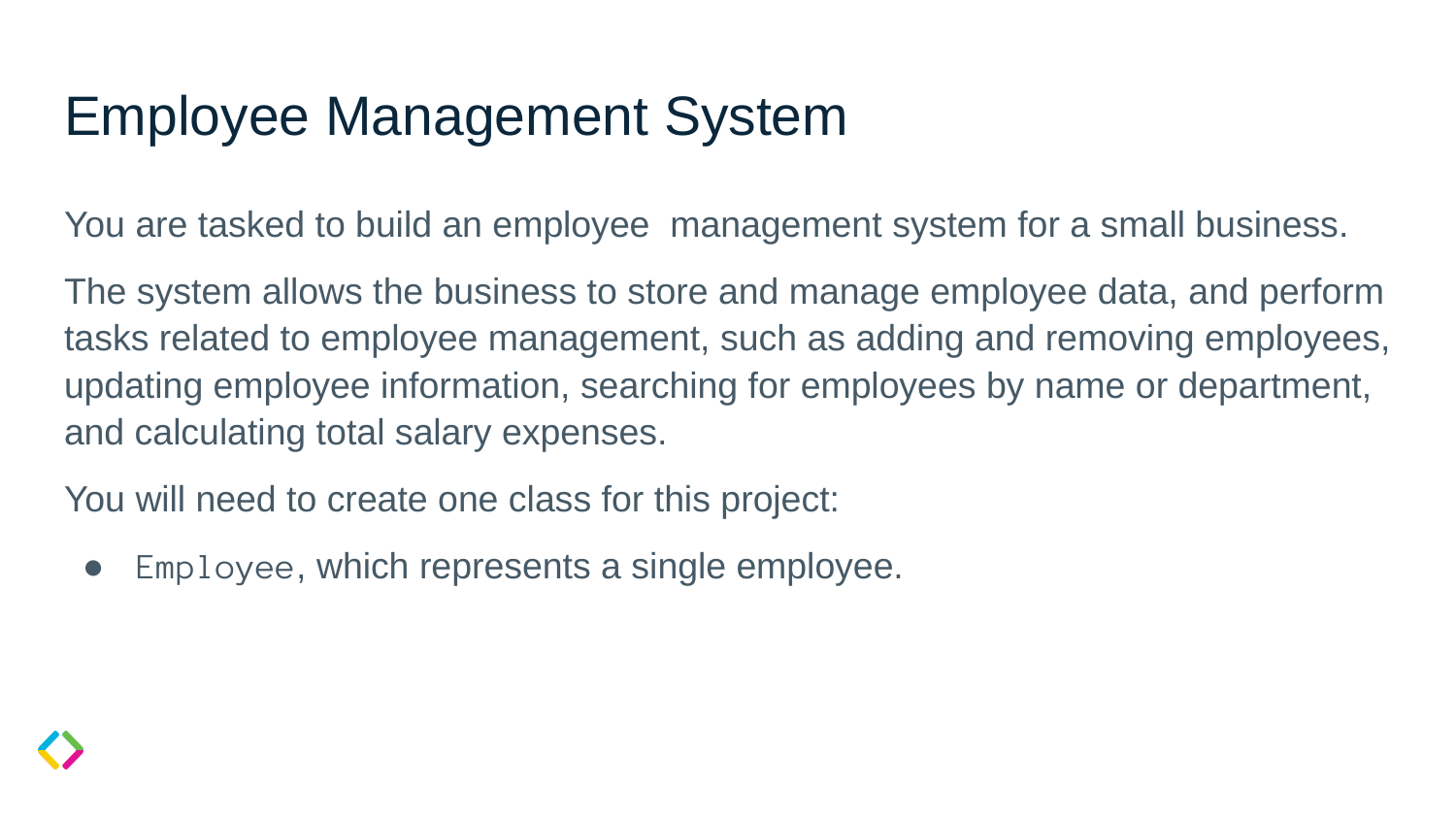

# Employee Management System
You are tasked to build an employee  management system for a small business.
The system allows the business to store and manage employee data, and perform tasks related to employee management, such as adding and removing employees, updating employee information, searching for employees by name or department, and calculating total salary expenses.
You will need to create one class for this project:
Employee, which represents a single employee.